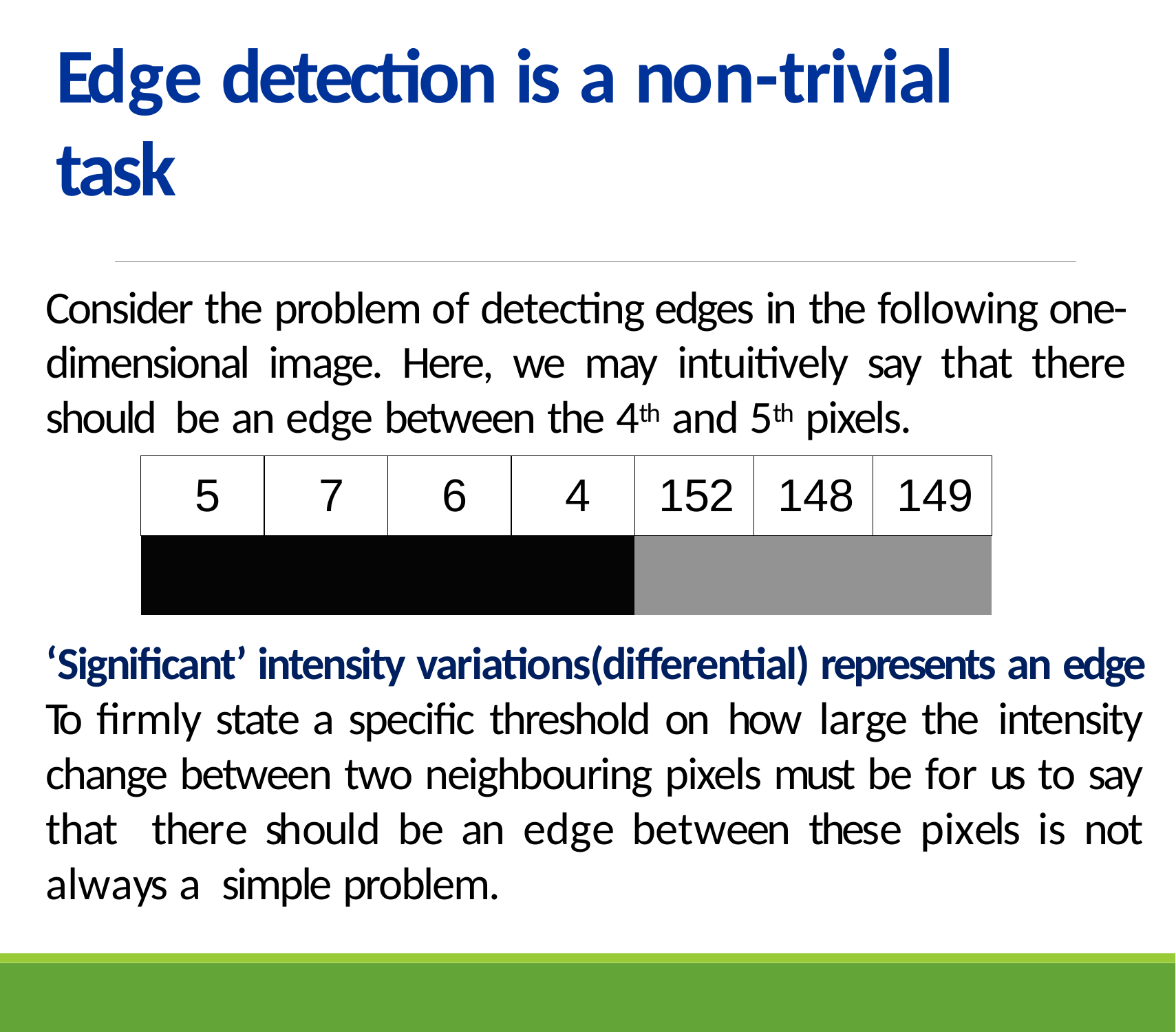

# Edge detection is a non-trivial task
Consider the problem of detecting edges in the following one- dimensional image. Here, we may intuitively say that there should  be an edge between the 4th and 5th pixels.
| 5 | 7 | 6 | 4 | 152 | 148 | 149 |
| --- | --- | --- | --- | --- | --- | --- |
|  |  |  |  |  |  |  |
‘Significant’ intensity variations(differential) represents an edge
To firmly state a specific threshold on how large the intensity change between two neighbouring pixels must be for us to say that  there should be an edge between these pixels is not always a  simple problem.